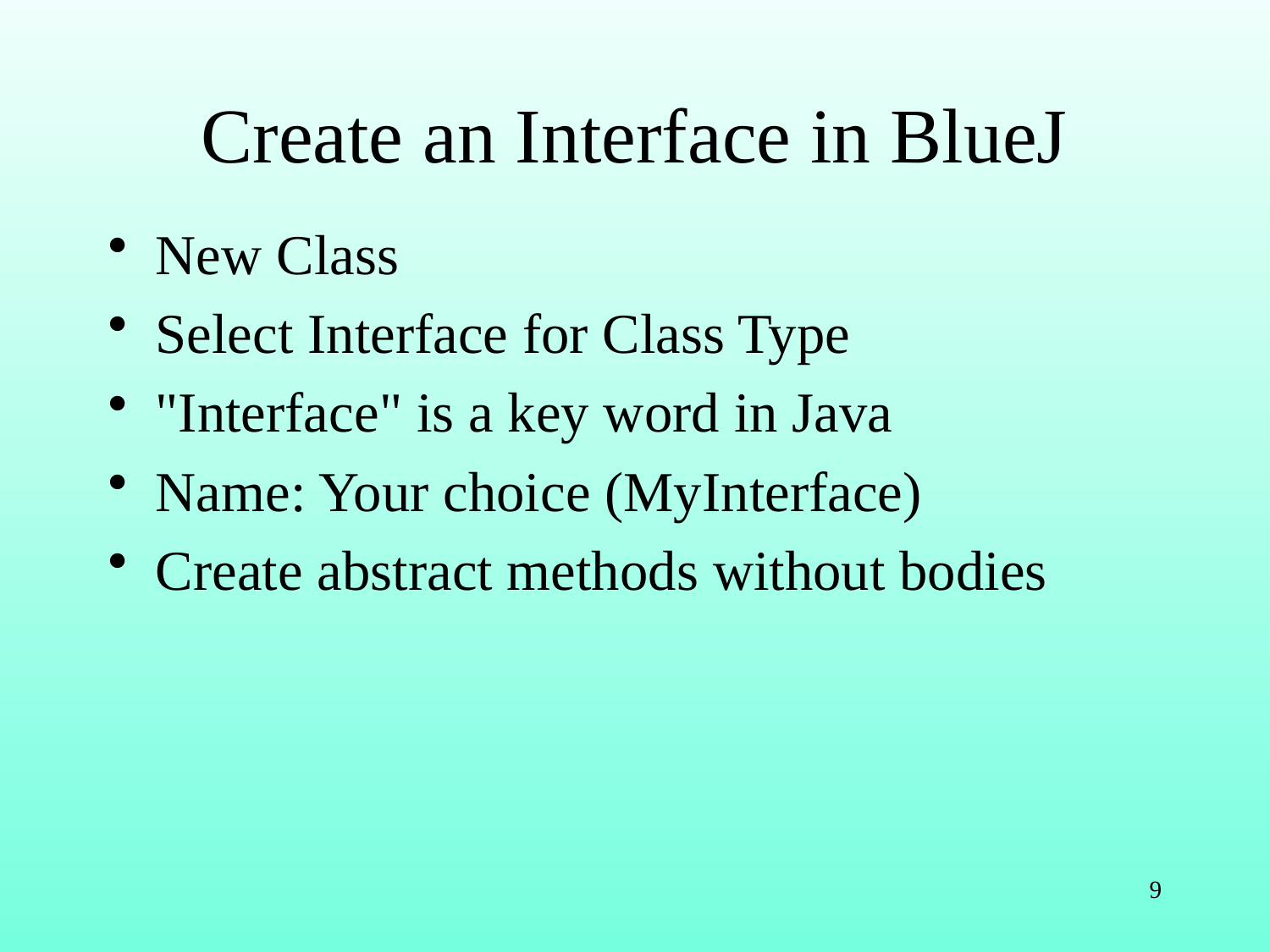

# Create an Interface in BlueJ
New Class
Select Interface for Class Type
"Interface" is a key word in Java
Name: Your choice (MyInterface)
Create abstract methods without bodies
9